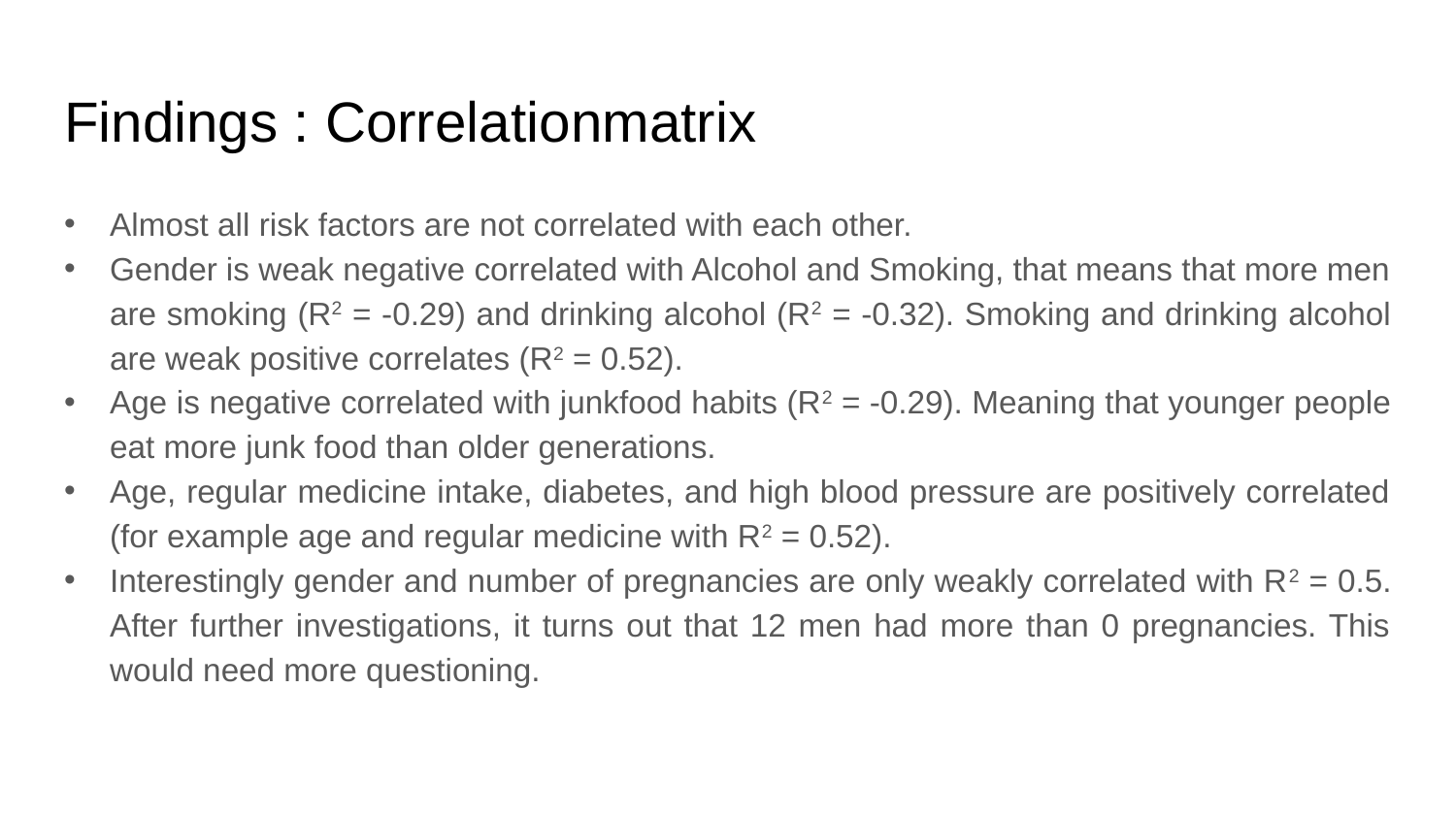

# Findings : Correlationmatrix
Almost all risk factors are not correlated with each other.
Gender is weak negative correlated with Alcohol and Smoking, that means that more men are smoking (R2 = -0.29) and drinking alcohol (R2 = -0.32). Smoking and drinking alcohol are weak positive correlates (R2 = 0.52).
Age is negative correlated with junkfood habits (R2 = -0.29). Meaning that younger people eat more junk food than older generations.
Age, regular medicine intake, diabetes, and high blood pressure are positively correlated (for example age and regular medicine with R2 = 0.52).
Interestingly gender and number of pregnancies are only weakly correlated with R2 = 0.5. After further investigations, it turns out that 12 men had more than 0 pregnancies. This would need more questioning.